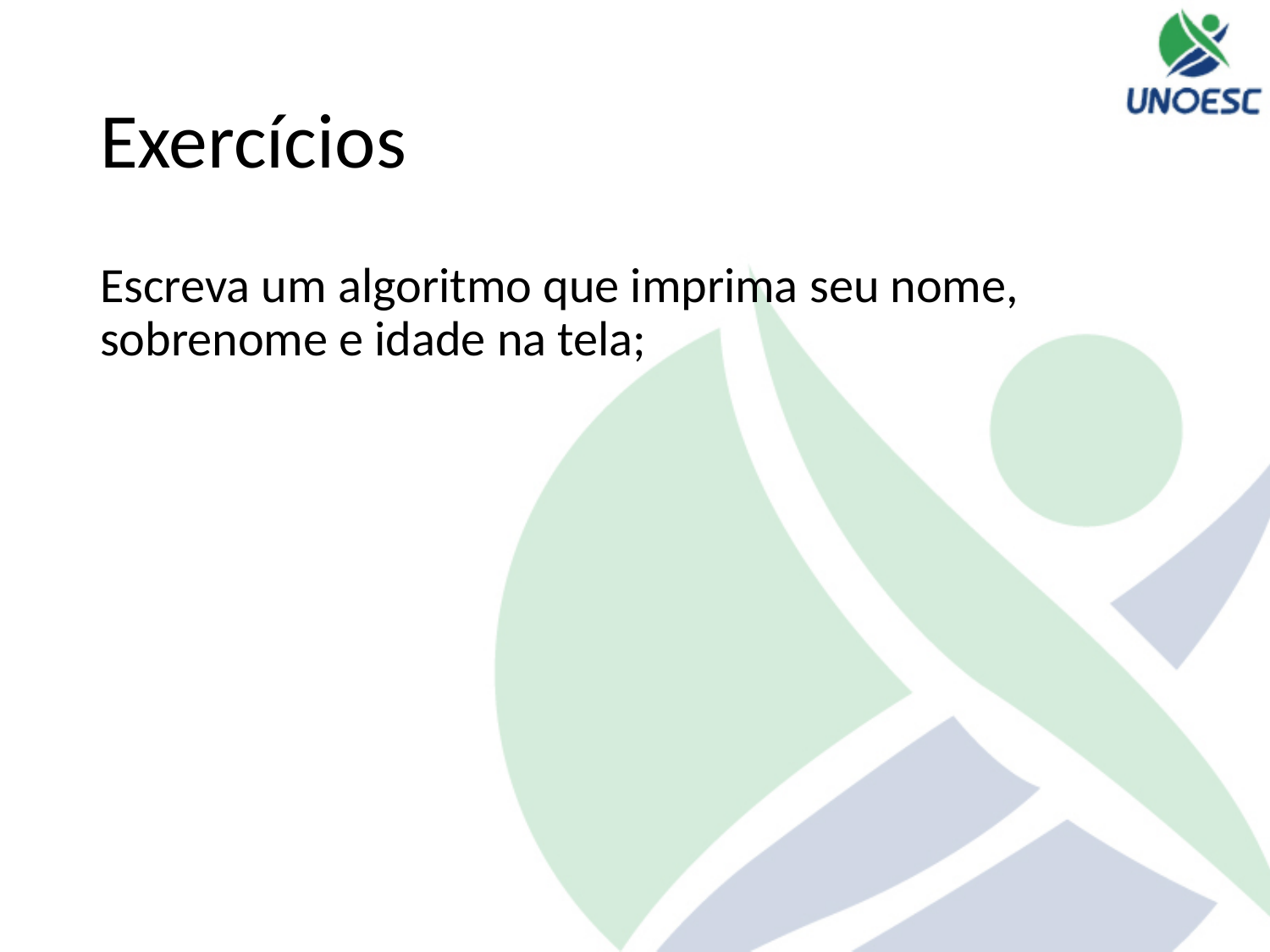

# Exercícios
Escreva um algoritmo que imprima seu nome, sobrenome e idade na tela;